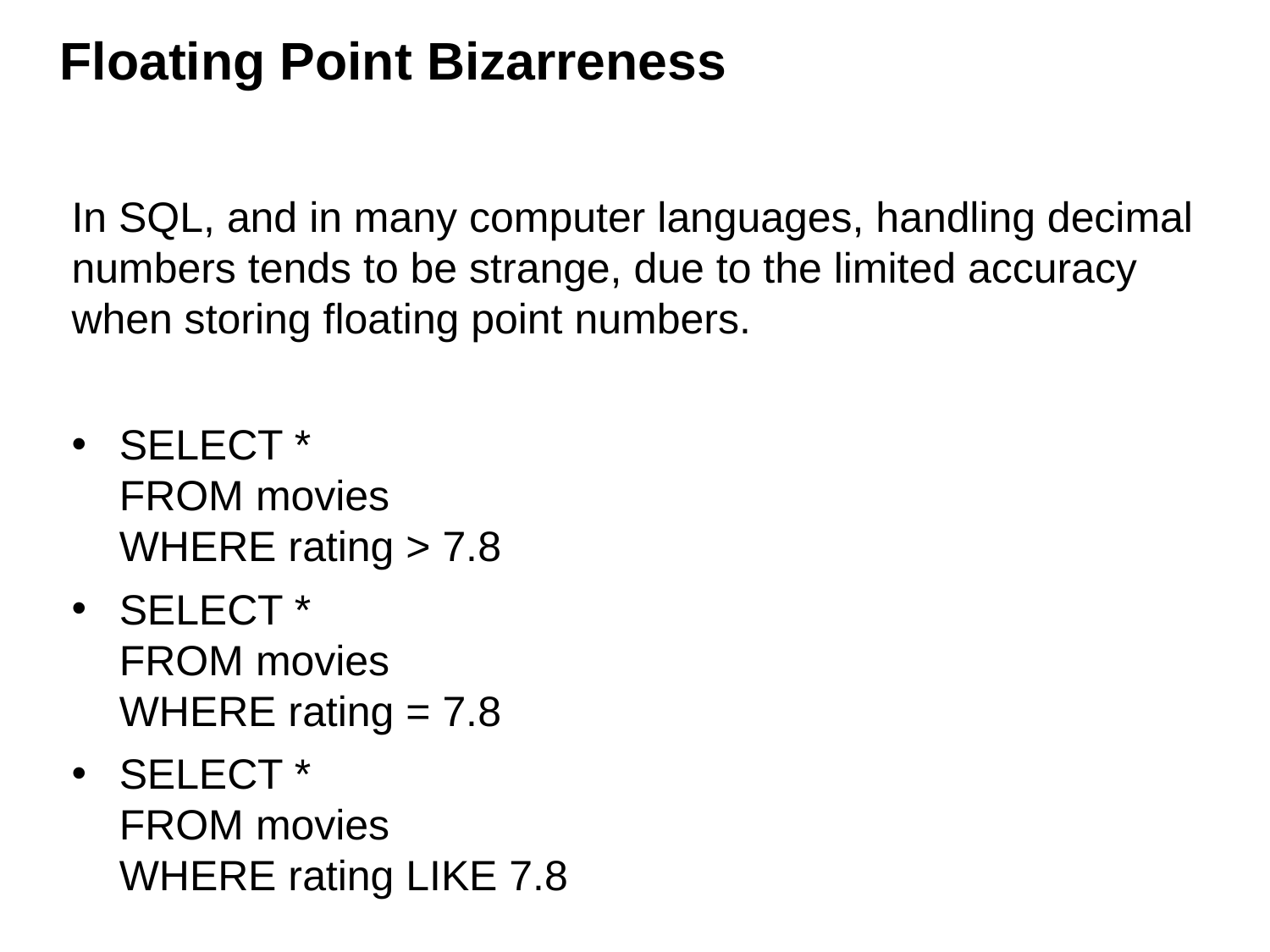

Floating Point Bizarreness
In SQL, and in many computer languages, handling decimal numbers tends to be strange, due to the limited accuracy when storing floating point numbers.

SELECT *
FROM movies
WHERE rating > 7.8
SELECT *
FROM movies
WHERE rating = 7.8
SELECT *
FROM movies
WHERE rating LIKE 7.8